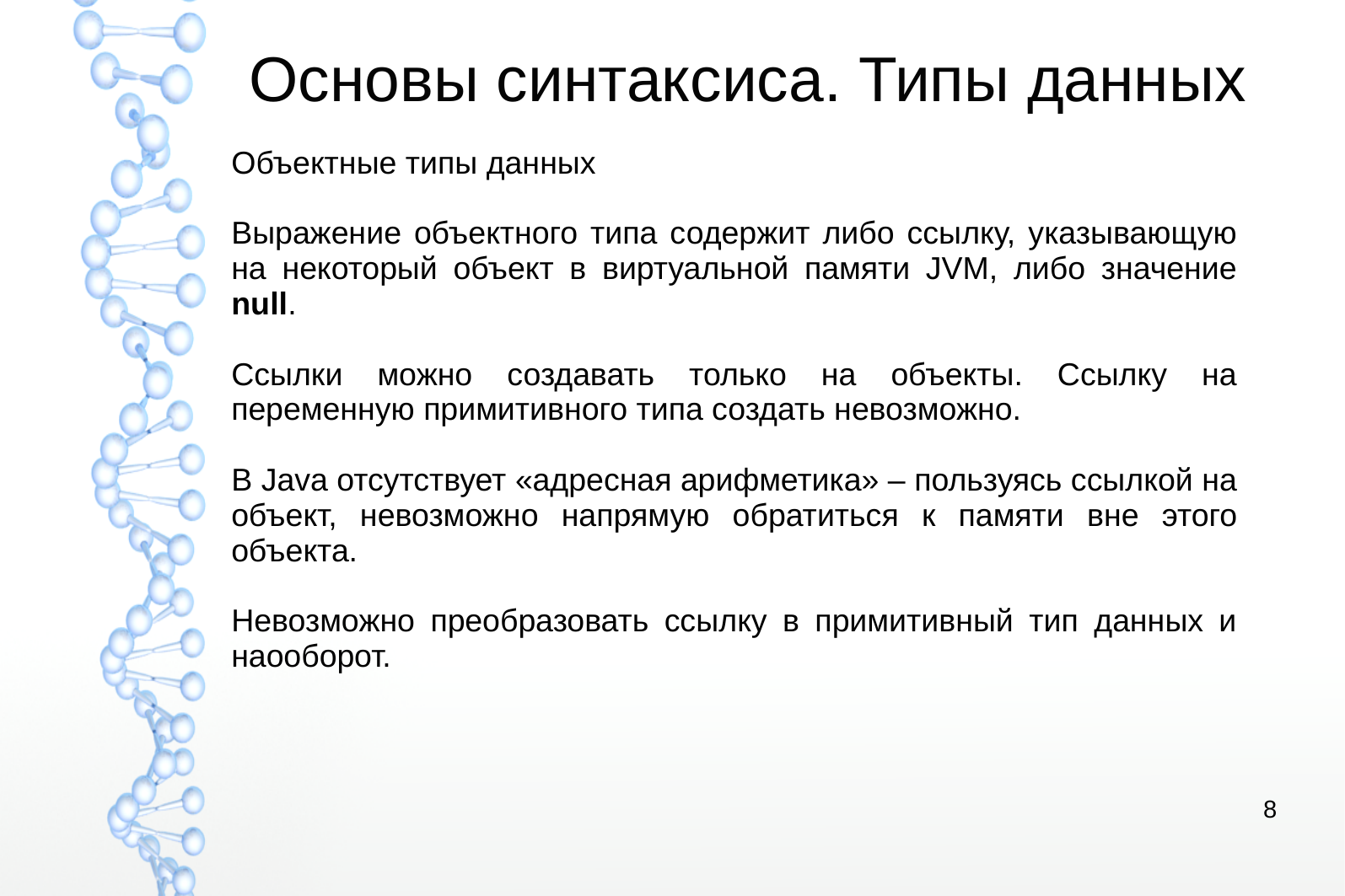

# Основы синтаксиса. Типы данных
Объектные типы данных

Выражение объектного типа содержит либо ссылку, указывающую на некоторый объект в виртуальной памяти JVM, либо значение null.

Ссылки можно создавать только на объекты. Ссылку на переменную примитивного типа создать невозможно.

В Java отсутствует «адресная арифметика» – пользуясь ссылкой на объект, невозможно напрямую обратиться к памяти вне этого объекта.

Невозможно преобразовать ссылку в примитивный тип данных и наооборот.

8